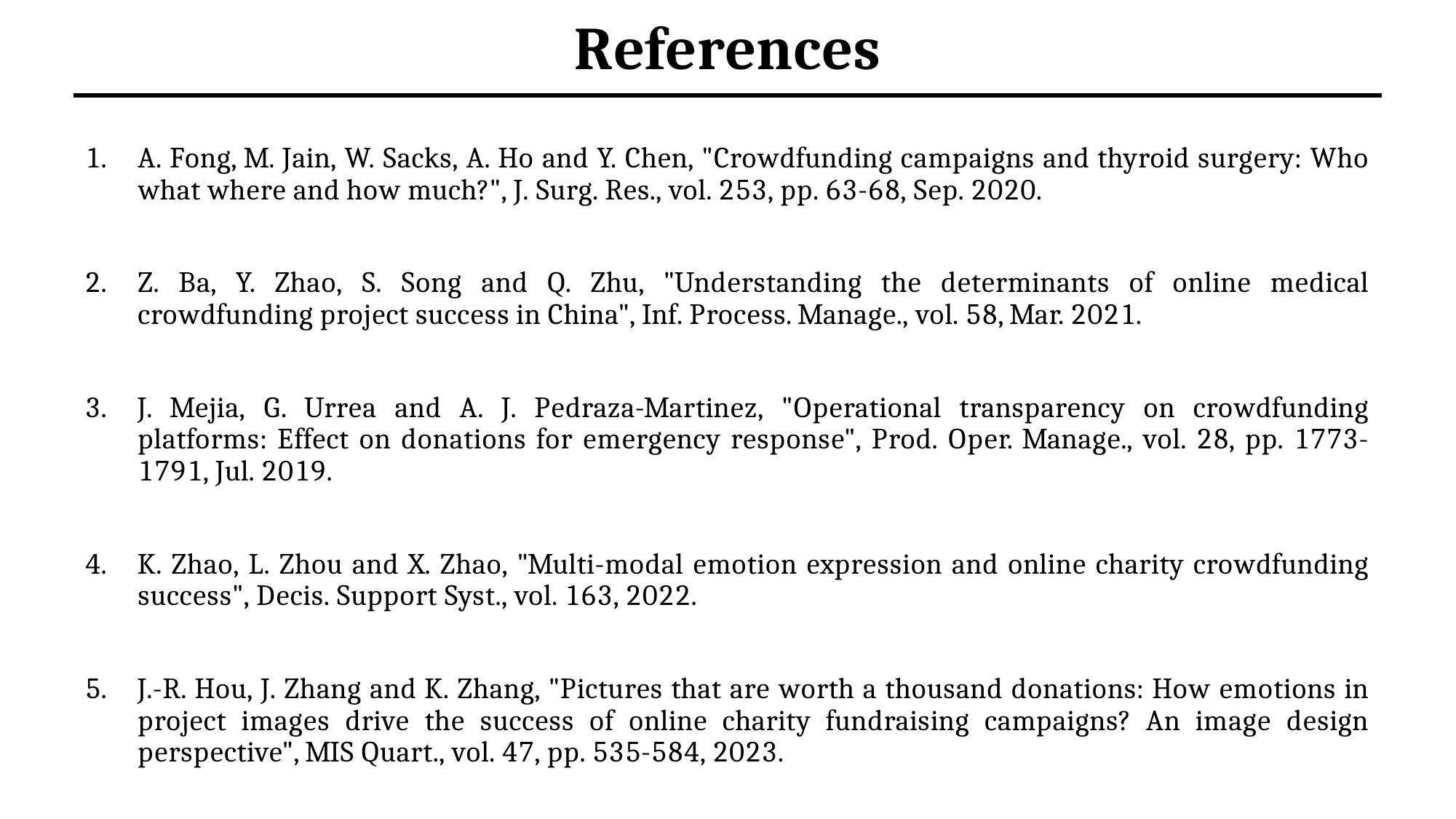

# References
A. Fong, M. Jain, W. Sacks, A. Ho and Y. Chen, "Crowdfunding campaigns and thyroid surgery: Who what where and how much?", J. Surg. Res., vol. 253, pp. 63-68, Sep. 2020.

Z. Ba, Y. Zhao, S. Song and Q. Zhu, "Understanding the determinants of online medical crowdfunding project success in China", Inf. Process. Manage., vol. 58, Mar. 2021.

J. Mejia, G. Urrea and A. J. Pedraza-Martinez, "Operational transparency on crowdfunding platforms: Effect on donations for emergency response", Prod. Oper. Manage., vol. 28, pp. 1773-1791, Jul. 2019.

K. Zhao, L. Zhou and X. Zhao, "Multi-modal emotion expression and online charity crowdfunding success", Decis. Support Syst., vol. 163, 2022.

J.-R. Hou, J. Zhang and K. Zhang, "Pictures that are worth a thousand donations: How emotions in project images drive the success of online charity fundraising campaigns? An image design perspective", MIS Quart., vol. 47, pp. 535-584, 2023.